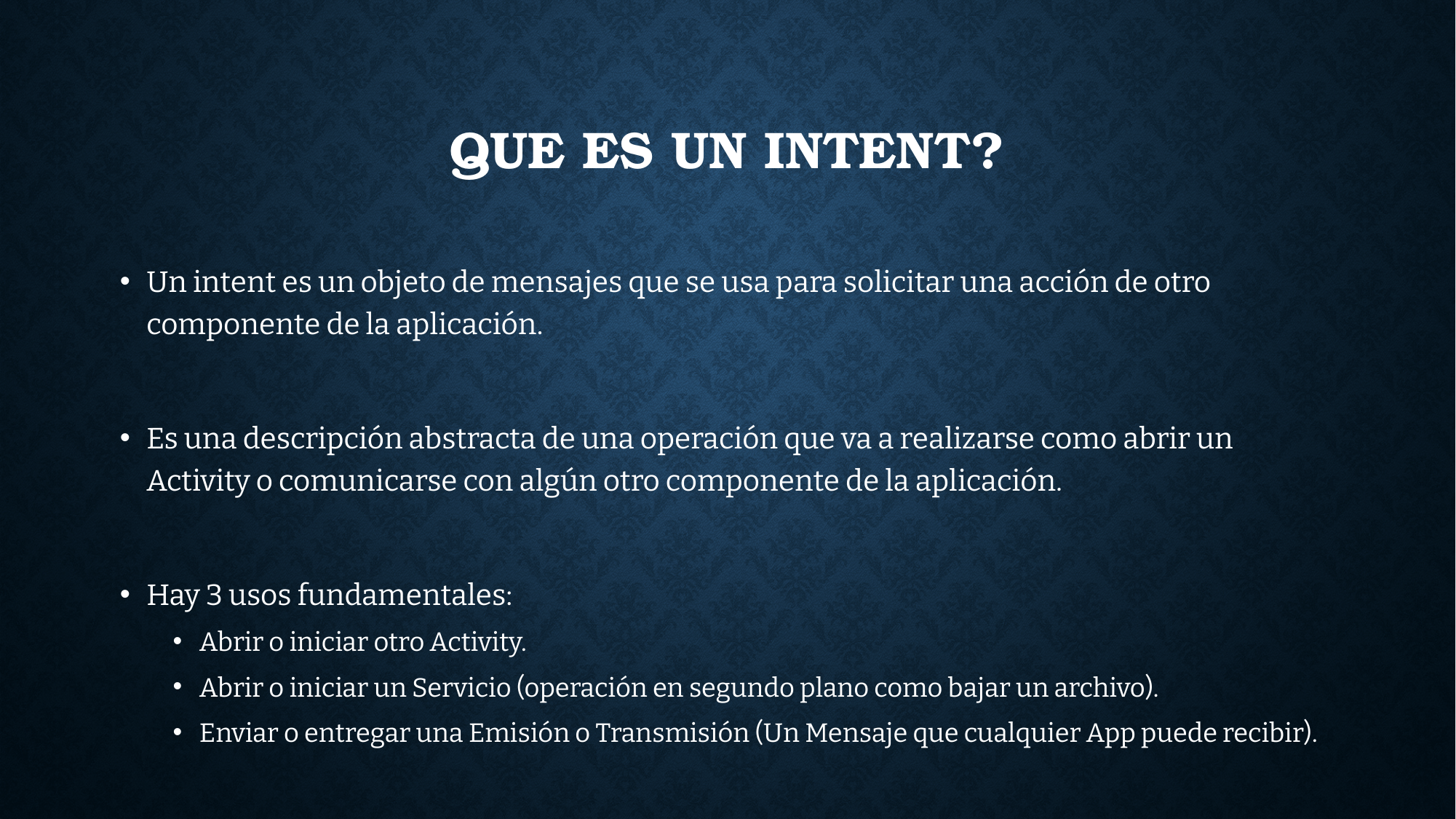

# Que es un Intent?
Un intent es un objeto de mensajes que se usa para solicitar una acción de otro componente de la aplicación.

Es una descripción abstracta de una operación que va a realizarse como abrir un Activity o comunicarse con algún otro componente de la aplicación.

Hay 3 usos fundamentales:
Abrir o iniciar otro Activity.
Abrir o iniciar un Servicio (operación en segundo plano como bajar un archivo).
Enviar o entregar una Emisión o Transmisión (Un Mensaje que cualquier App puede recibir).